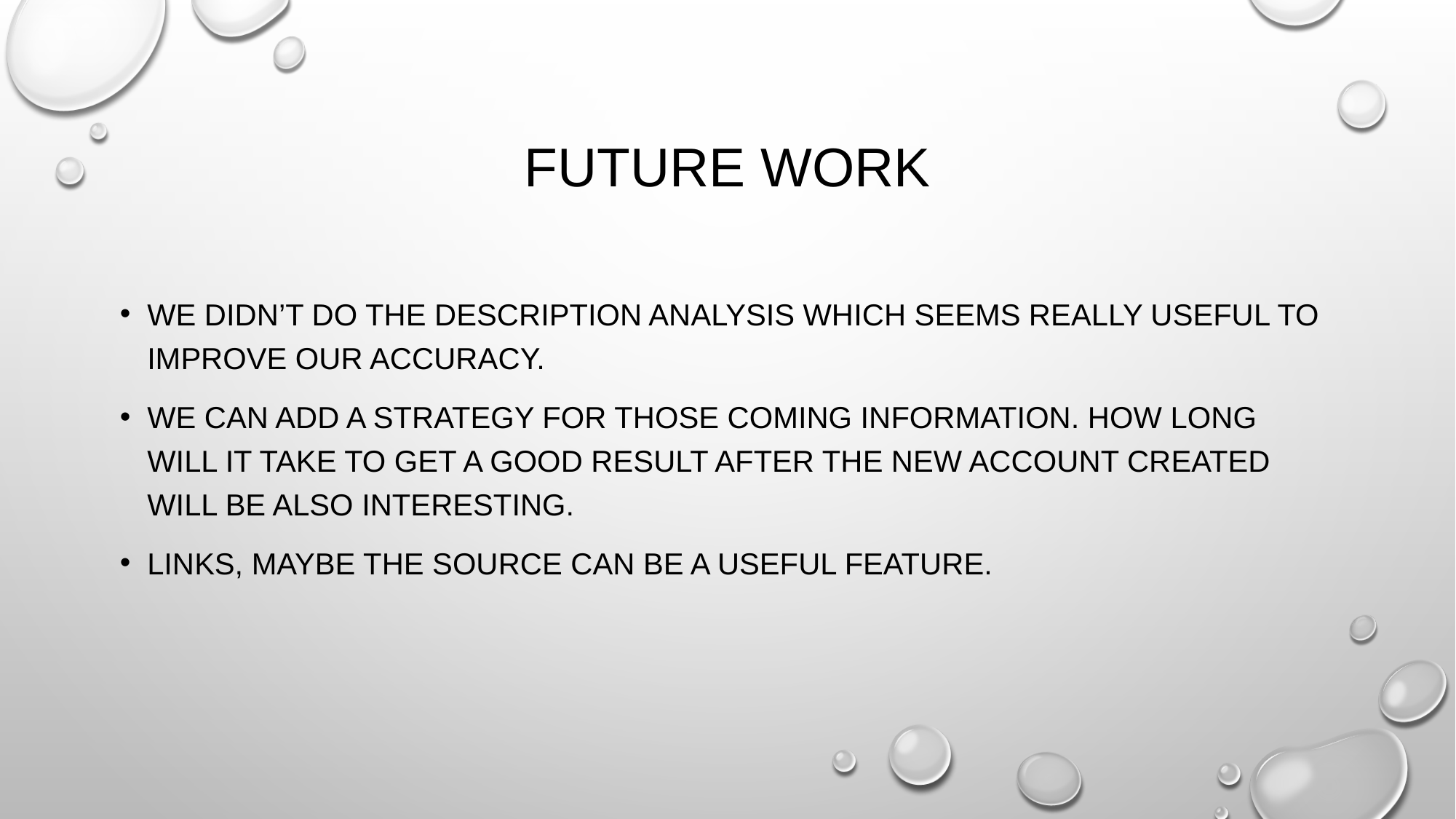

# Future work
We didn’t do the description analysis which seems really useful to improve our accuracy.
We can add a strategy for those coming information. How long will it take to get a good result after the new account created will be also interesting.
Links, maybe the source can be a useful feature.